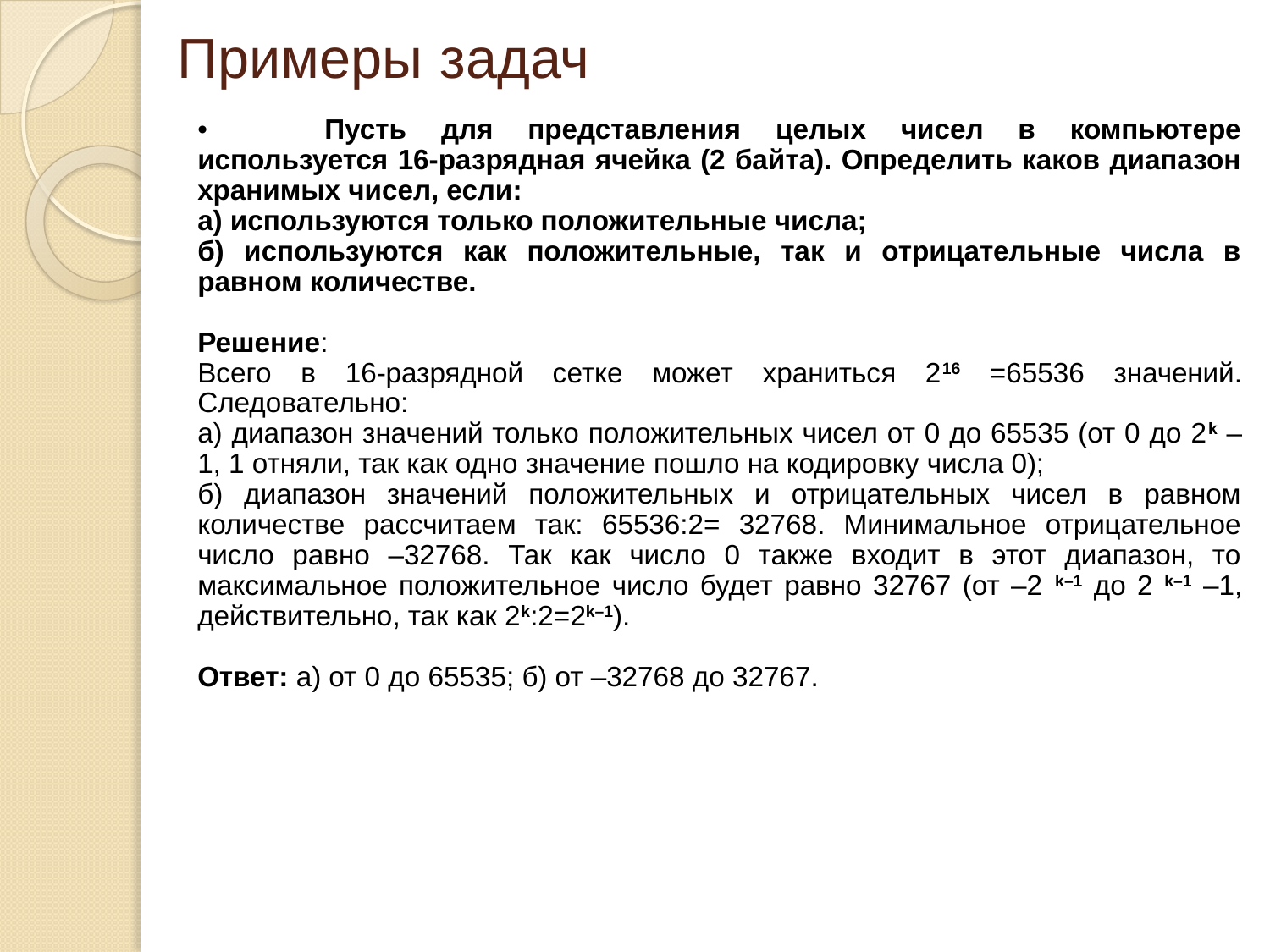

# Примеры задач
•	Пусть для представления целых чисел в компьютере используется 16-разрядная ячейка (2 байта). Определить каков диапазон хранимых чисел, если:
а) используются только положительные числа;
б) используются как положительные, так и отрицательные числа в равном количестве.

Решение:
Всего в 16-разрядной сетке может храниться 216 =65536 значений. Следовательно:
а) диапазон значений только положительных чисел от 0 до 65535 (от 0 до 2k –1, 1 отняли, так как одно значение пошло на кодировку числа 0);
б) диапазон значений положительных и отрицательных чисел в равном количестве рассчитаем так: 65536:2= 32768. Минимальное отрицательное число равно –32768. Так как число 0 также входит в этот диапазон, то максимальное положительное число будет равно 32767 (от –2 k–1 до 2 k–1 –1, действительно, так как 2k:2=2k–1).

Ответ: а) от 0 до 65535; б) от –32768 до 32767.